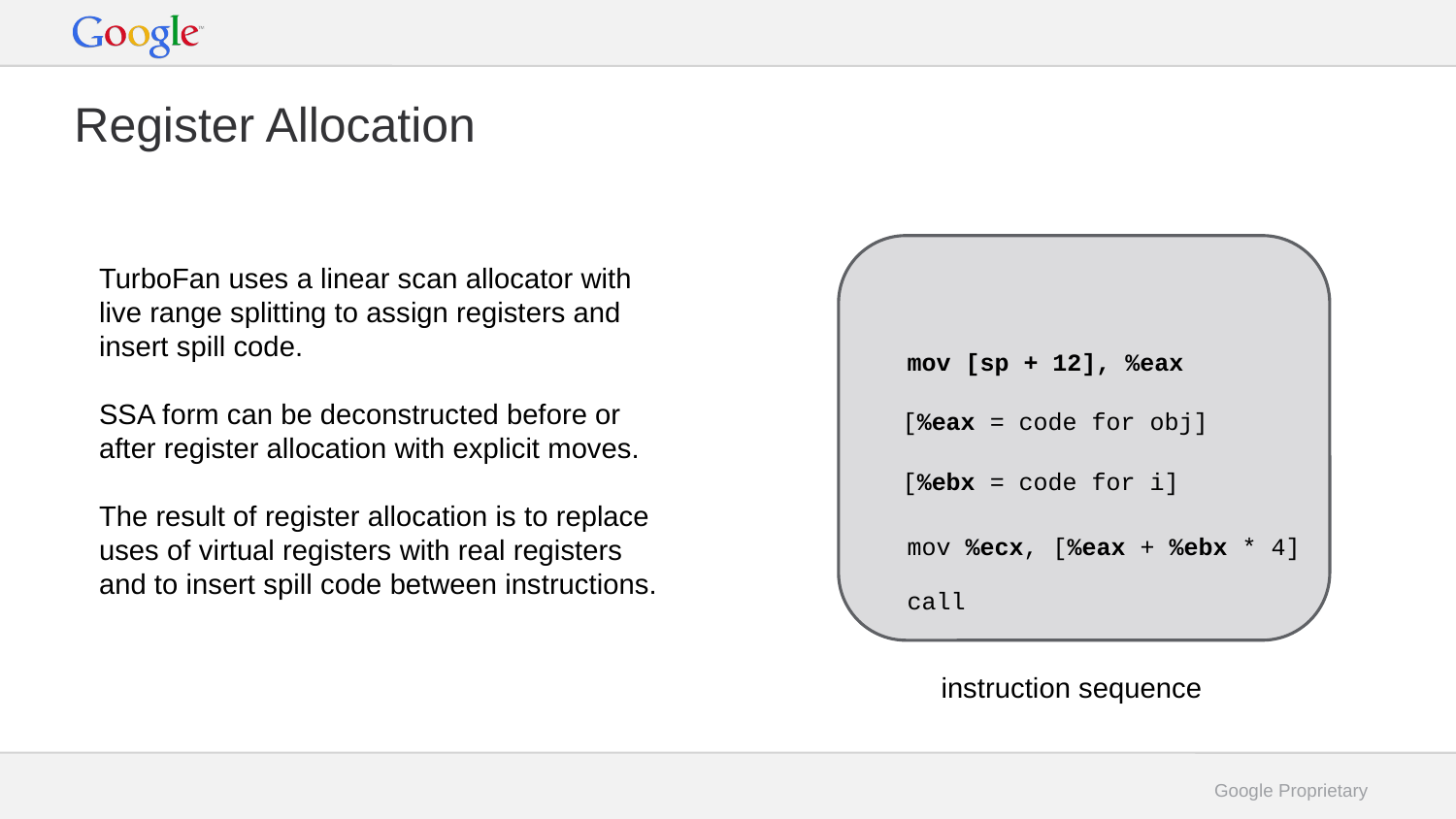

# Register Allocation

TurboFan uses a linear scan allocator with
live range splitting to assign registers and
insert spill code.

SSA form can be deconstructed before or
after register allocation with explicit moves.

The result of register allocation is to replace uses of virtual registers with real registers and to insert spill code between instructions.
mov [sp + 12], %eax
[%eax = code for obj]
[%ebx = code for i]
mov %ecx, [%eax + %ebx * 4]
call
instruction sequence